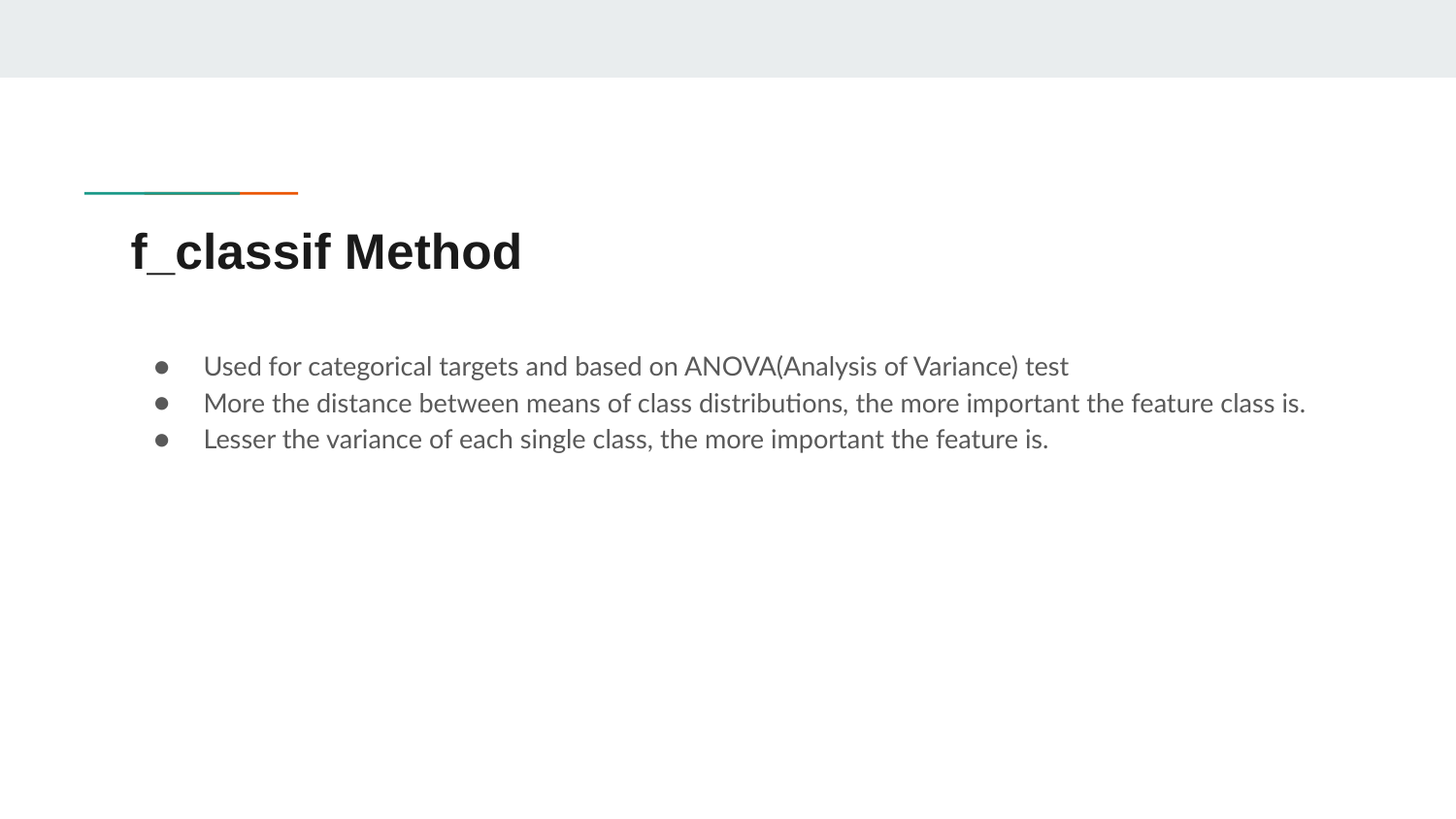

# f_classif Method
Used for categorical targets and based on ANOVA(Analysis of Variance) test
More the distance between means of class distributions, the more important the feature class is.
Lesser the variance of each single class, the more important the feature is.